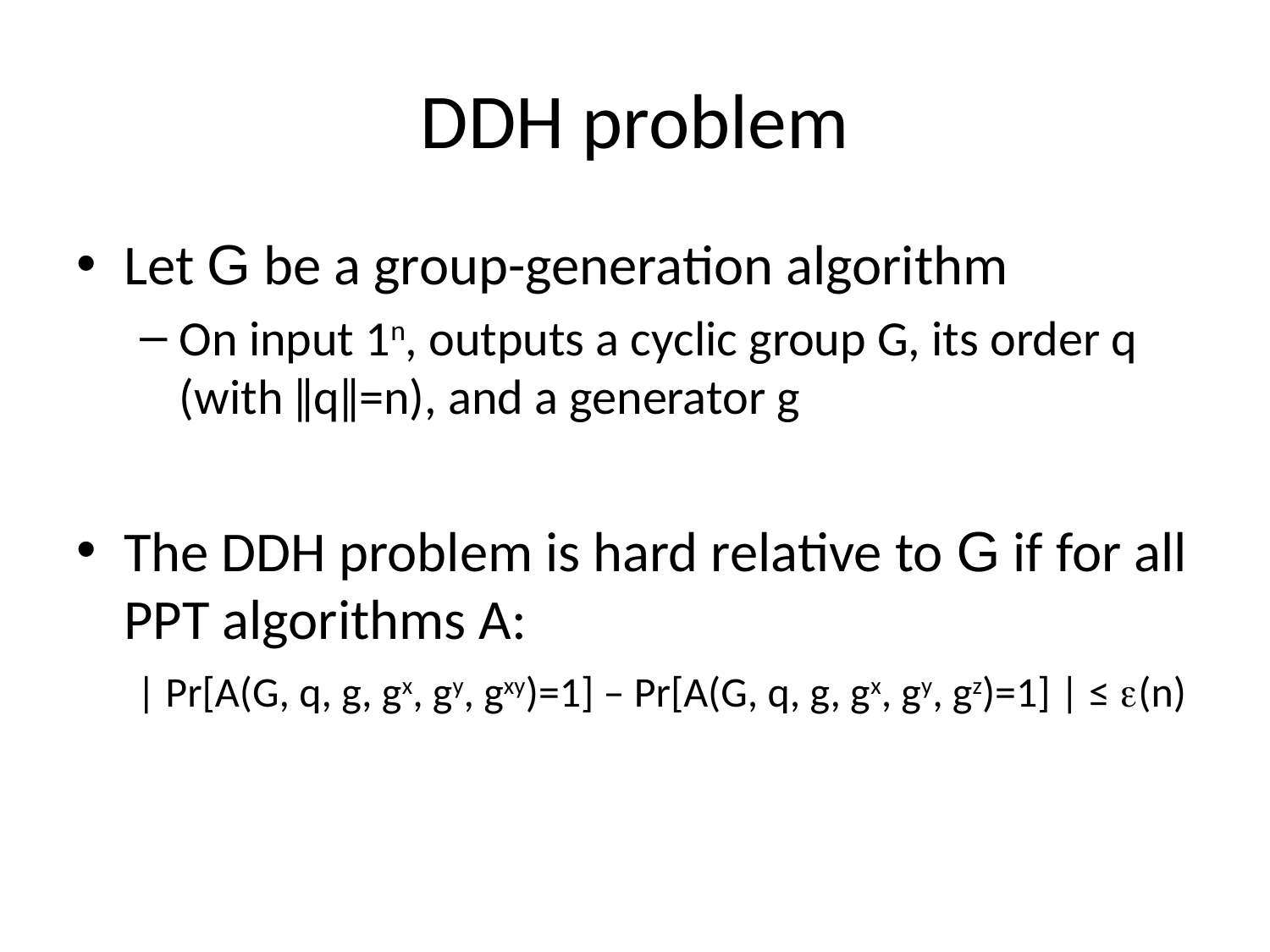

# DDH problem
Let G be a group-generation algorithm
On input 1n, outputs a cyclic group G, its order q (with ǁqǁ=n), and a generator g

The DDH problem is hard relative to G if for all PPT algorithms A:
 | Pr[A(G, q, g, gx, gy, gxy)=1] – Pr[A(G, q, g, gx, gy, gz)=1] | ≤ ε(n)